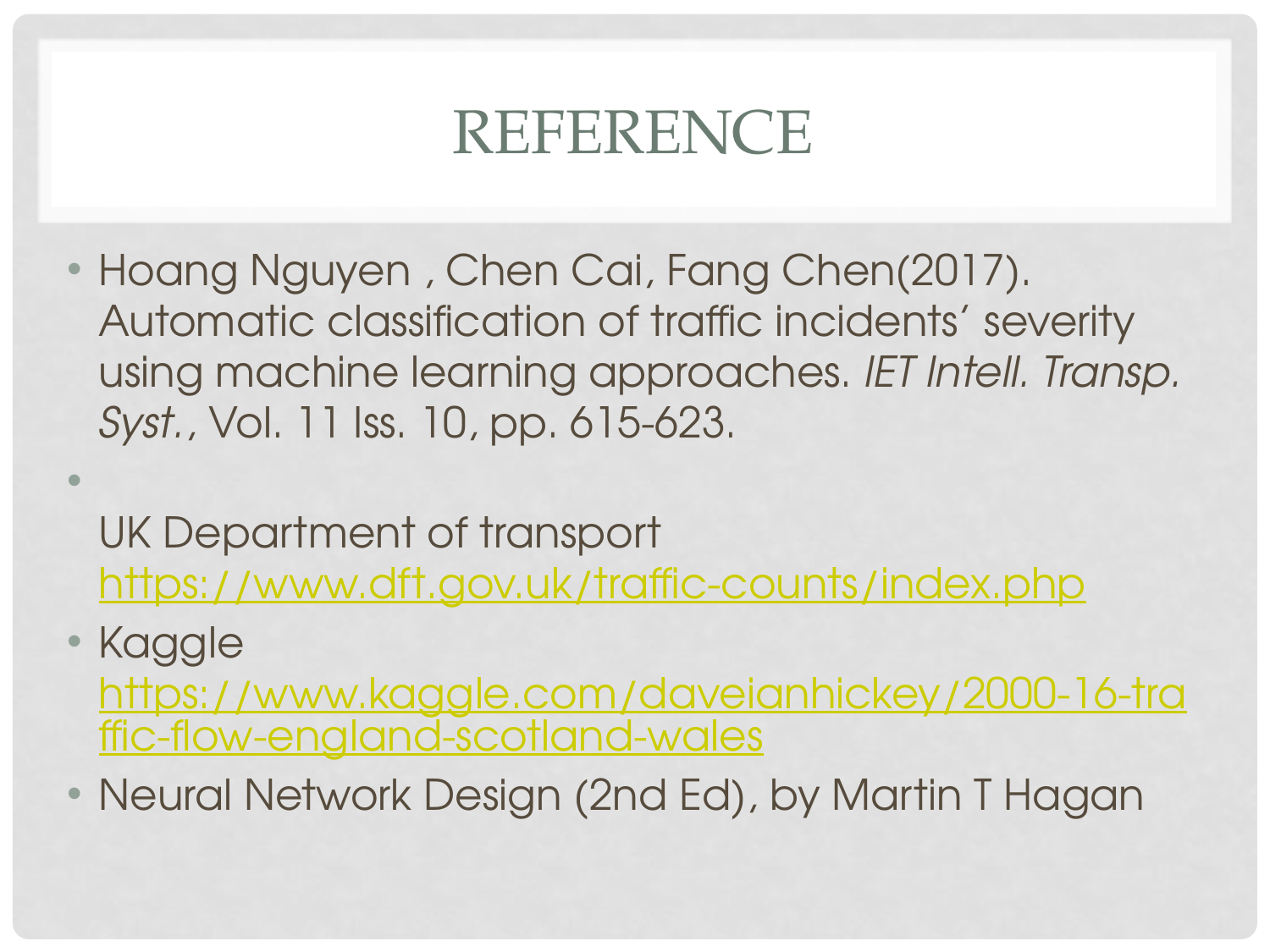

# reference
Hoang Nguyen , Chen Cai, Fang Chen(2017). Automatic classification of traffic incidents’ severity using machine learning approaches. IET Intell. Transp. Syst., Vol. 11 Iss. 10, pp. 615-623.
UK Department of transport https://www.dft.gov.uk/traffic-counts/index.php
Kaggle https://www.kaggle.com/daveianhickey/2000-16-traffic-flow-england-scotland-wales
Neural Network Design (2nd Ed), by Martin T Hagan